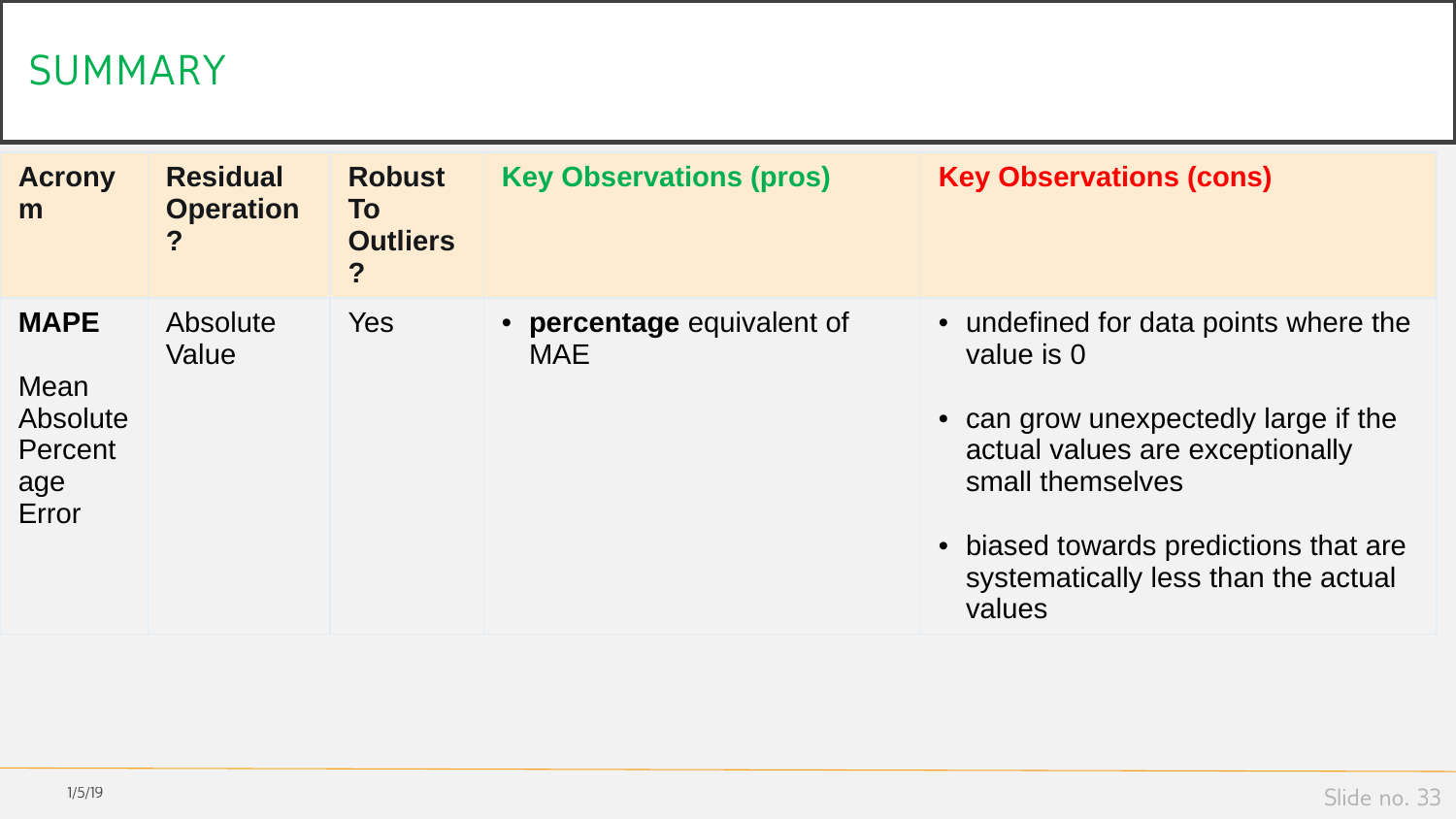

# Summary
| Acronym | Residual Operation? | Robust To Outliers? | Key Observations (pros) | Key Observations (cons) |
| --- | --- | --- | --- | --- |
| MAPE Mean Absolute Percentage Error | Absolute Value | Yes | percentage equivalent of MAE | undefined for data points where the value is 0 can grow unexpectedly large if the actual values are exceptionally small themselves biased towards predictions that are systematically less than the actual values |
1/5/19
Slide no. 33